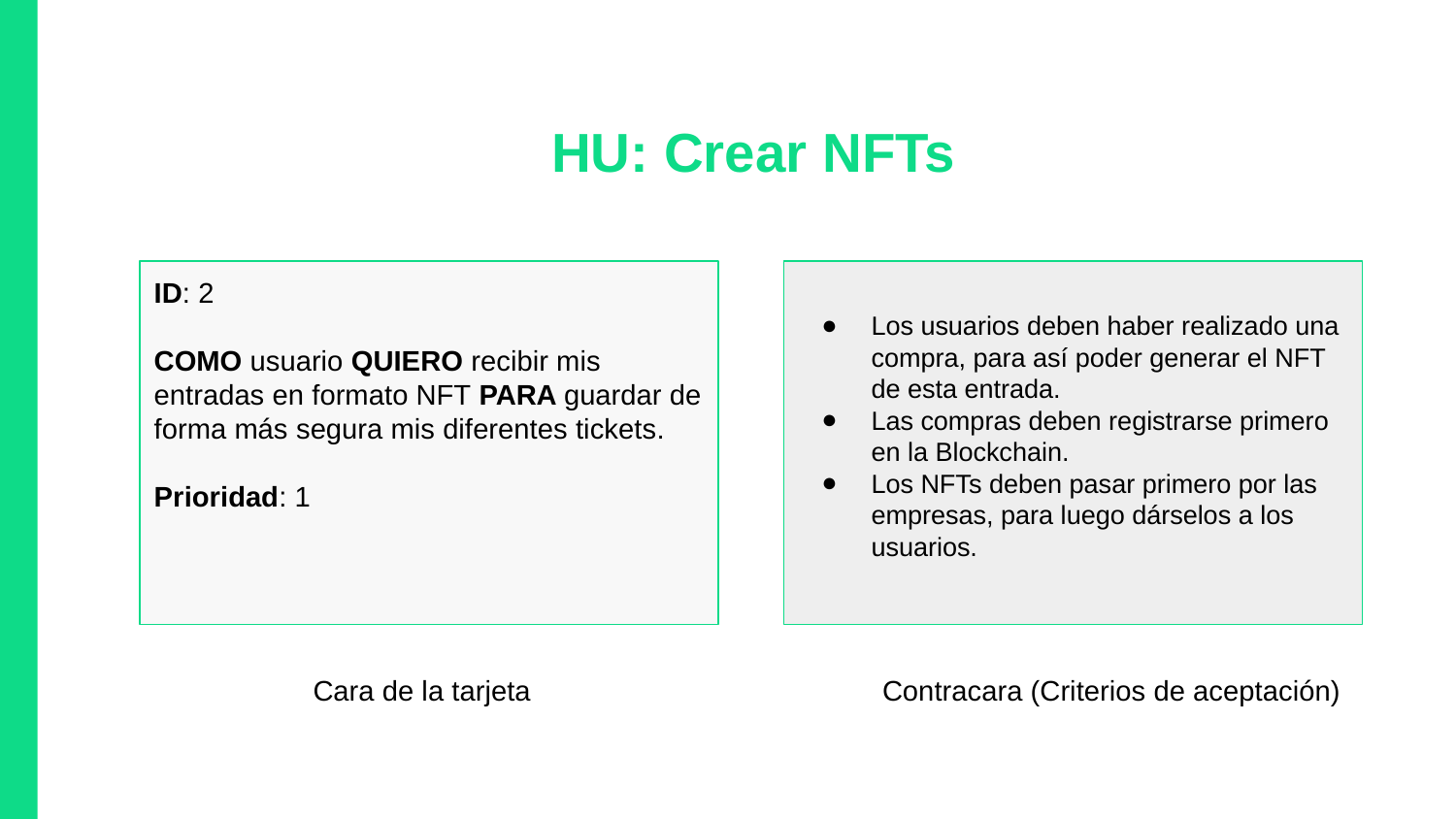

HU: Crear NFTs
ID: 2

COMO usuario QUIERO recibir mis entradas en formato NFT PARA guardar de forma más segura mis diferentes tickets.

Prioridad: 1

Los usuarios deben haber realizado una compra, para así poder generar el NFT de esta entrada.
Las compras deben registrarse primero en la Blockchain.
Los NFTs deben pasar primero por las empresas, para luego dárselos a los usuarios.

     Cara de la tarjeta                                            Contracara (Criterios de aceptación)